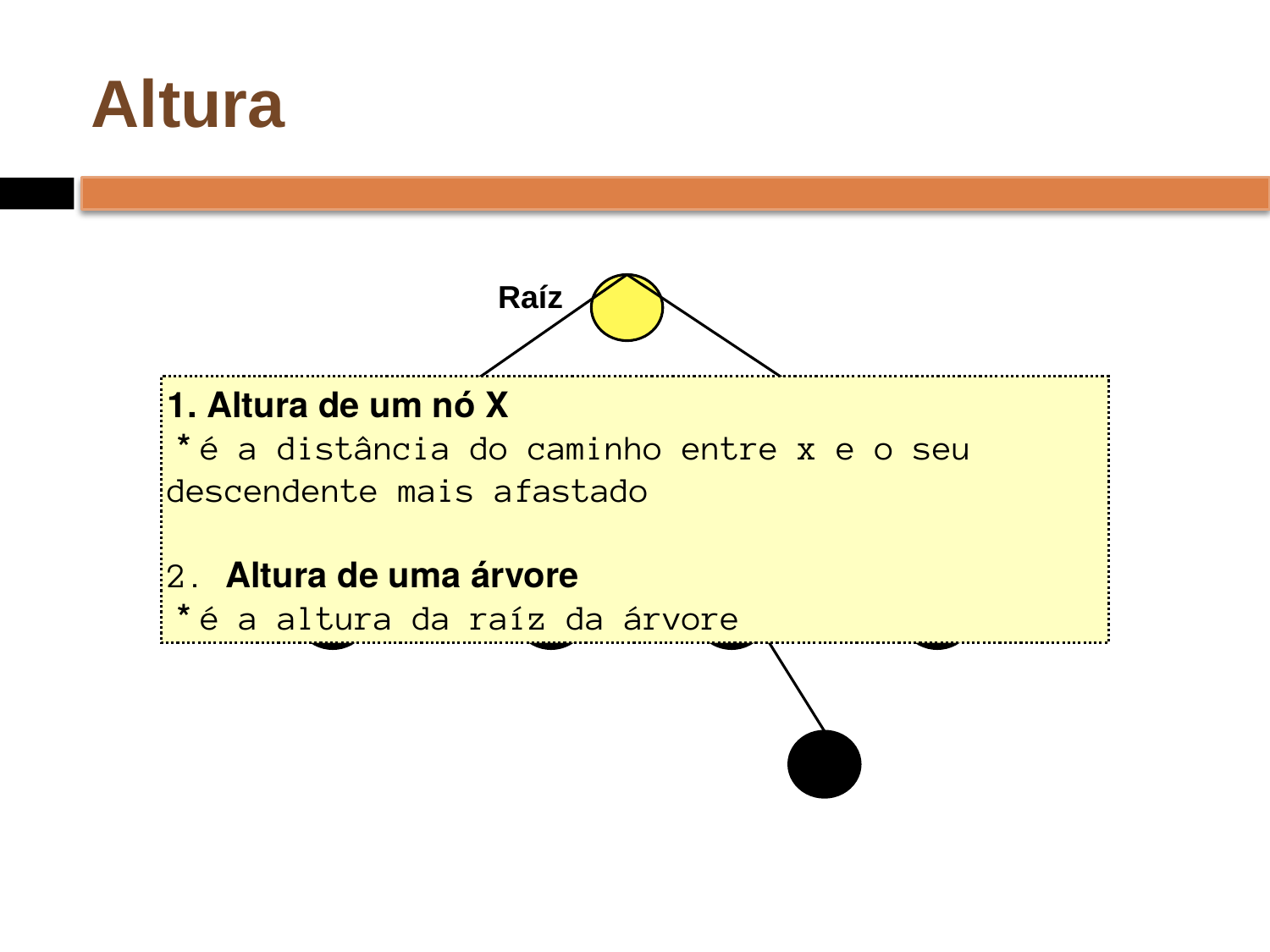

# Altura
Raíz

1. Altura de um nó X
 * é a distância do caminho entre x e o seu descendente mais afastado

2. Altura de uma árvore
 * é a altura da raíz da árvore

51